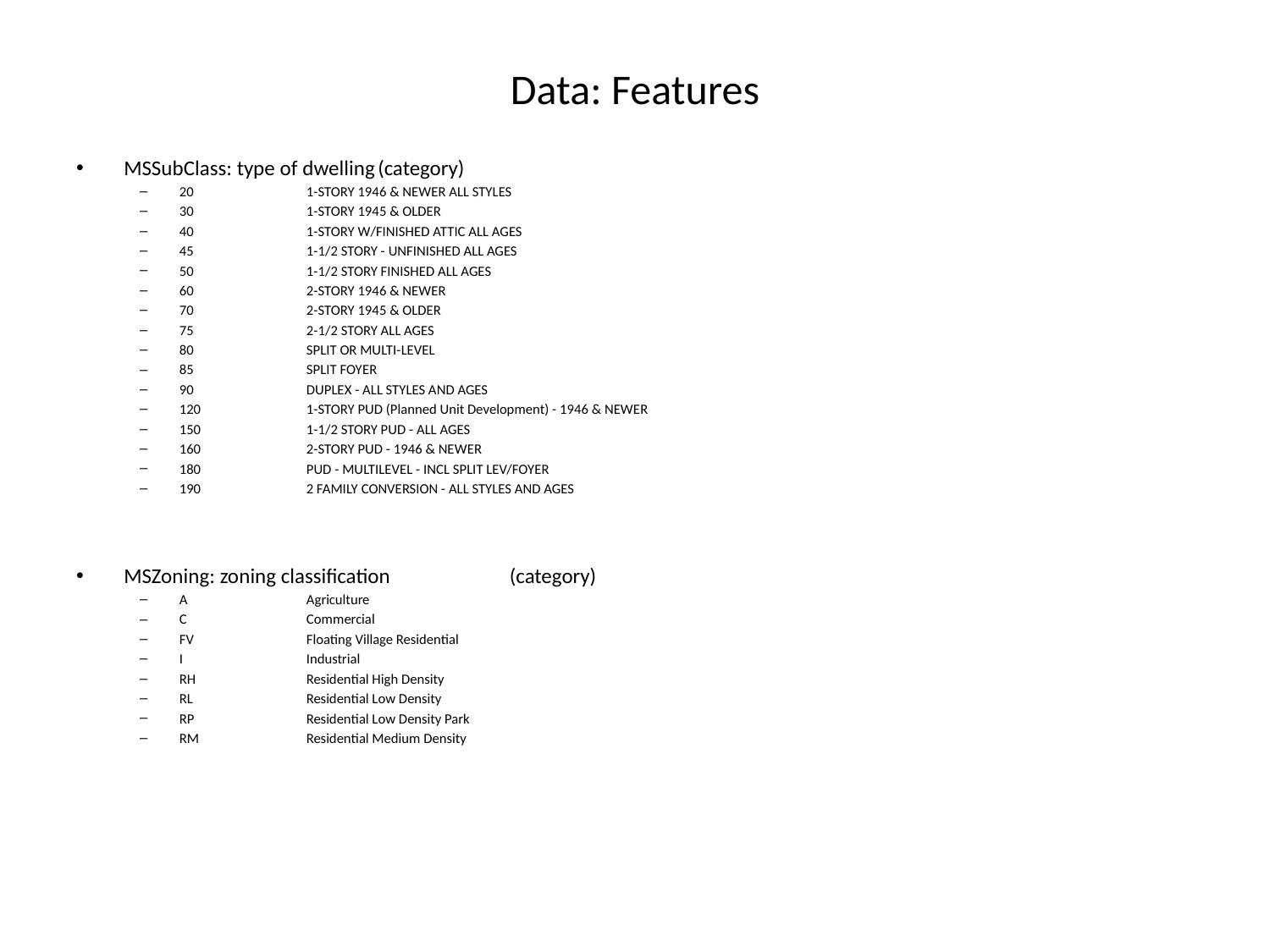

# Data: Features
MSSubClass: type of dwelling	(category)
20	1-STORY 1946 & NEWER ALL STYLES
30	1-STORY 1945 & OLDER
40	1-STORY W/FINISHED ATTIC ALL AGES
45	1-1/2 STORY - UNFINISHED ALL AGES
50	1-1/2 STORY FINISHED ALL AGES
60	2-STORY 1946 & NEWER
70	2-STORY 1945 & OLDER
75	2-1/2 STORY ALL AGES
80	SPLIT OR MULTI-LEVEL
85	SPLIT FOYER
90	DUPLEX - ALL STYLES AND AGES
120	1-STORY PUD (Planned Unit Development) - 1946 & NEWER
150	1-1/2 STORY PUD - ALL AGES
160	2-STORY PUD - 1946 & NEWER
180	PUD - MULTILEVEL - INCL SPLIT LEV/FOYER
190	2 FAMILY CONVERSION - ALL STYLES AND AGES

MSZoning: zoning classification	 (category)
A	Agriculture
C	Commercial
FV	Floating Village Residential
I	Industrial
RH	Residential High Density
RL	Residential Low Density
RP	Residential Low Density Park
RM	Residential Medium Density